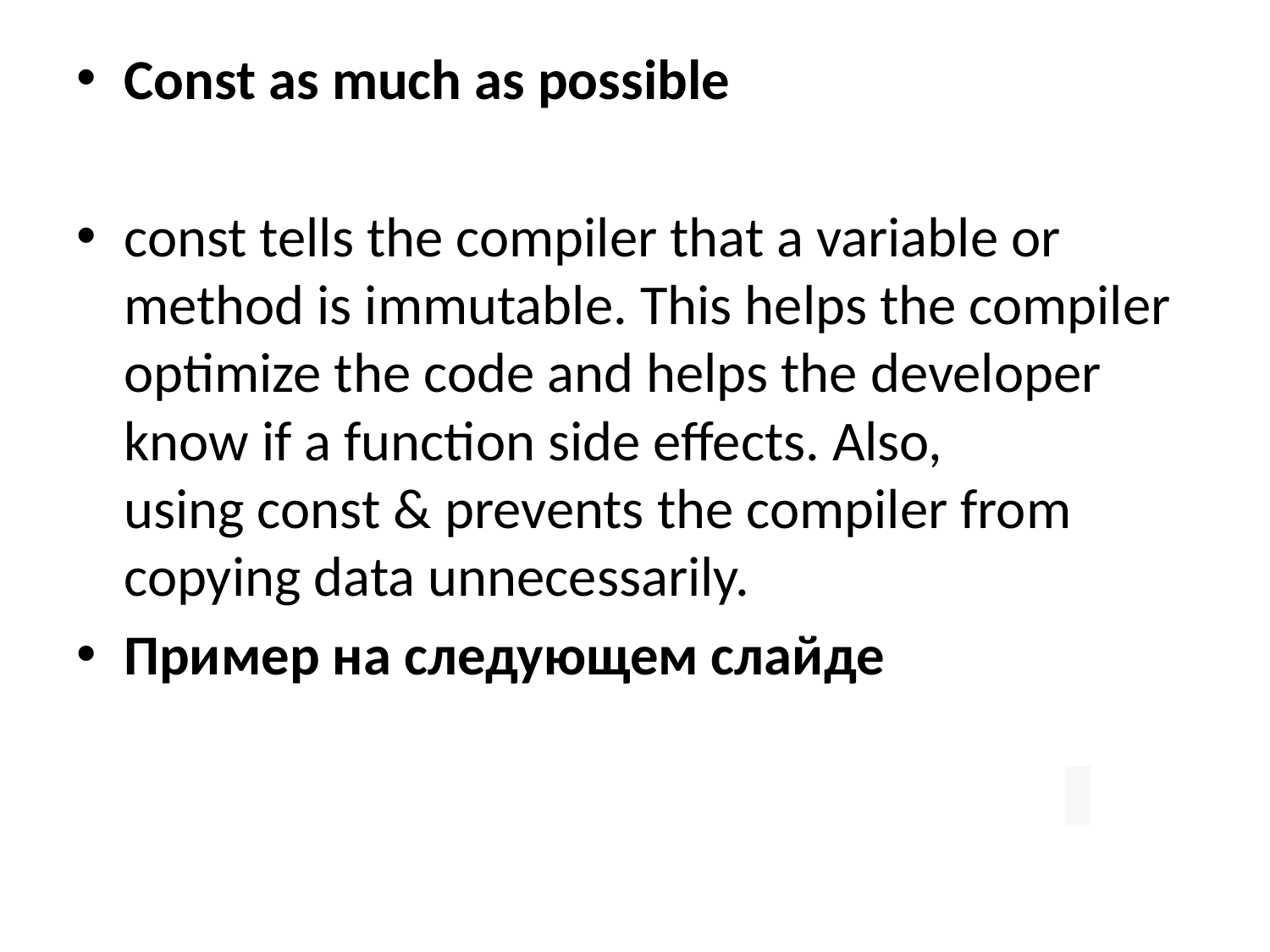

Const as much as possible

const tells the compiler that a variable or method is immutable. This helps the compiler optimize the code and helps the developer know if a function side effects. Also, using const & prevents the compiler from copying data unnecessarily.
Пример на следующем слайде
#